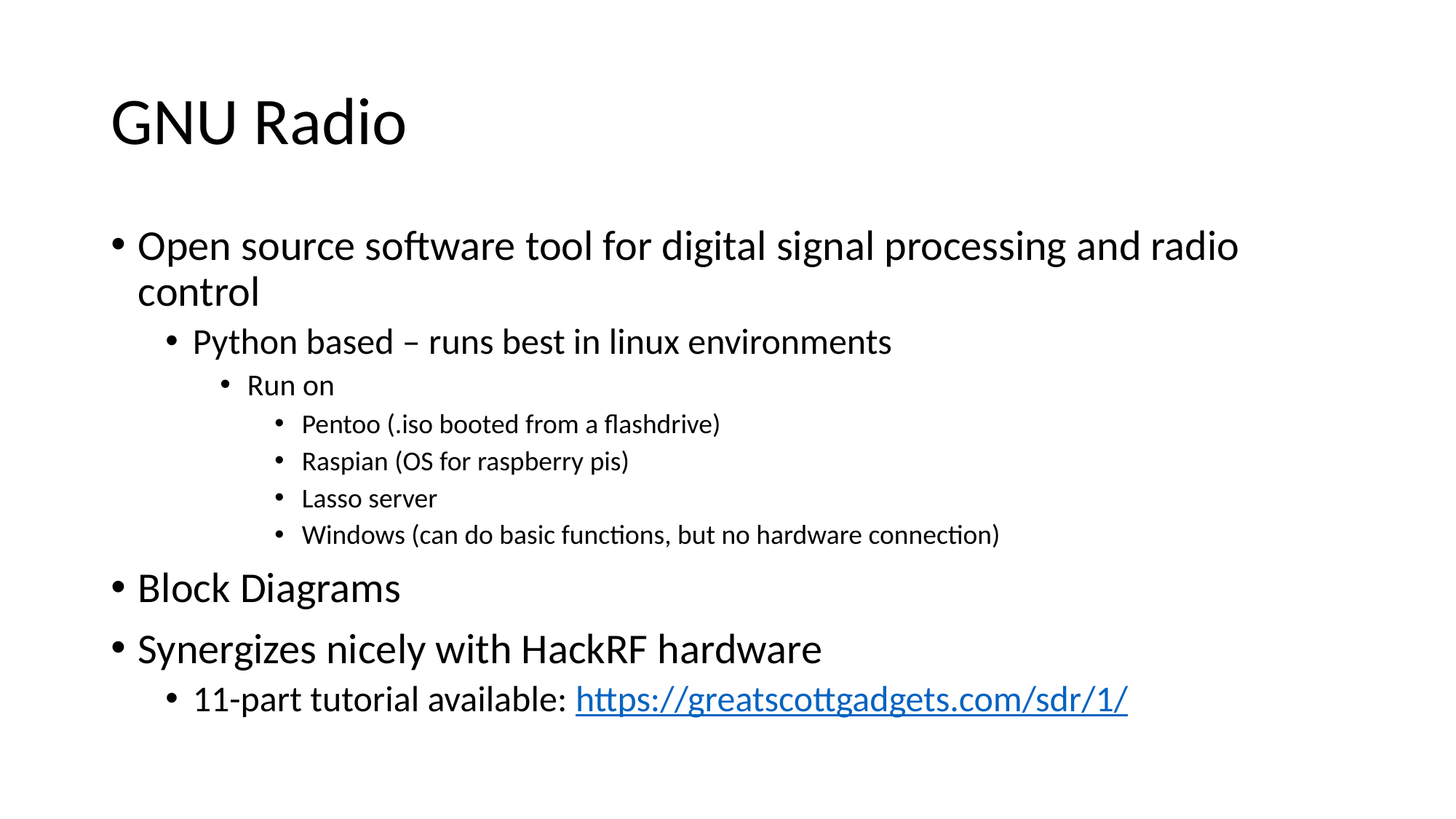

# GNU Radio
Open source software tool for digital signal processing and radio control
Python based – runs best in linux environments
Run on
Pentoo (.iso booted from a flashdrive)
Raspian (OS for raspberry pis)
Lasso server
Windows (can do basic functions, but no hardware connection)
Block Diagrams
Synergizes nicely with HackRF hardware
11-part tutorial available: https://greatscottgadgets.com/sdr/1/